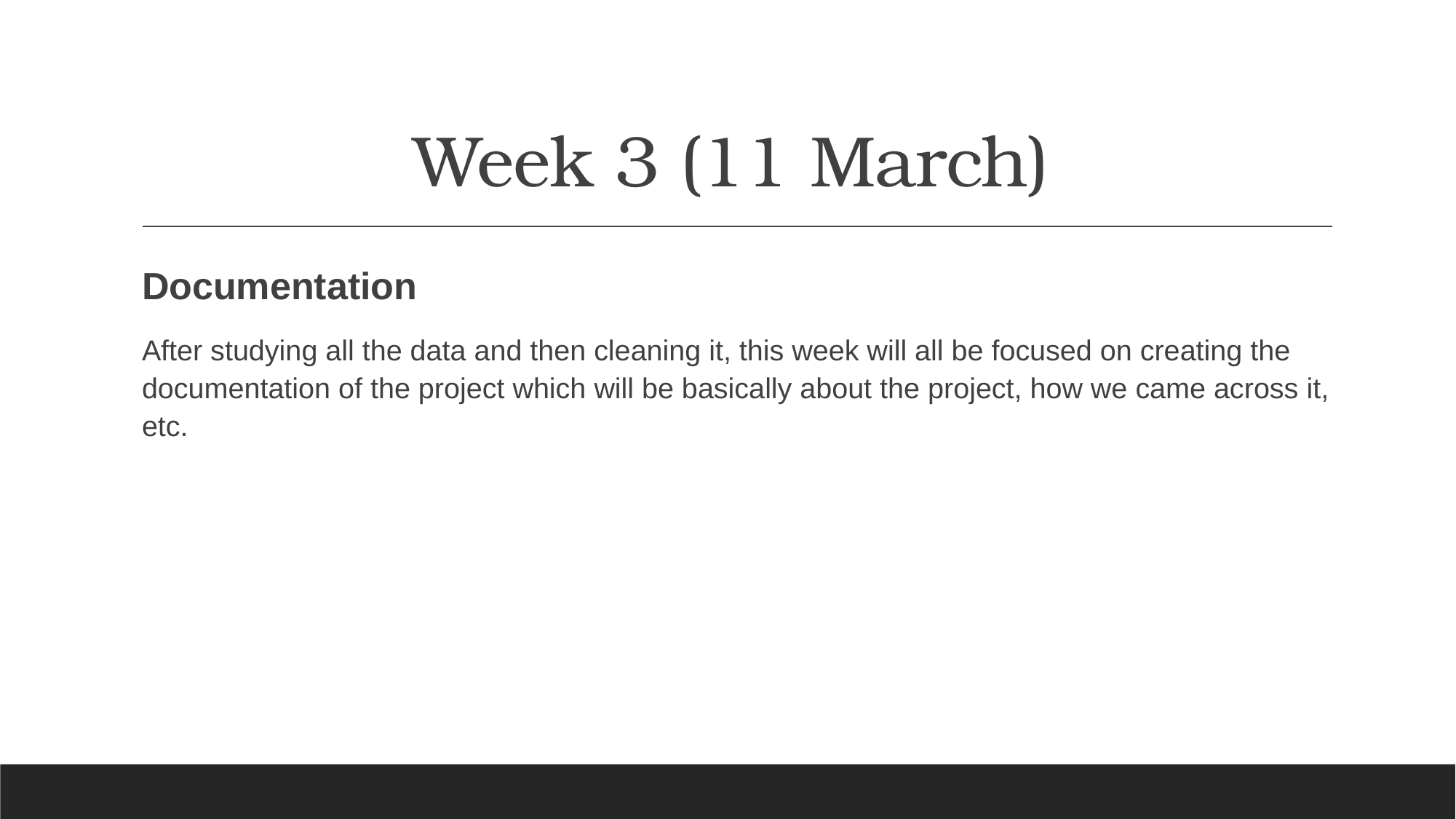

# Week 3 (11 March)
Documentation
After studying all the data and then cleaning it, this week will all be focused on creating the documentation of the project which will be basically about the project, how we came across it, etc.